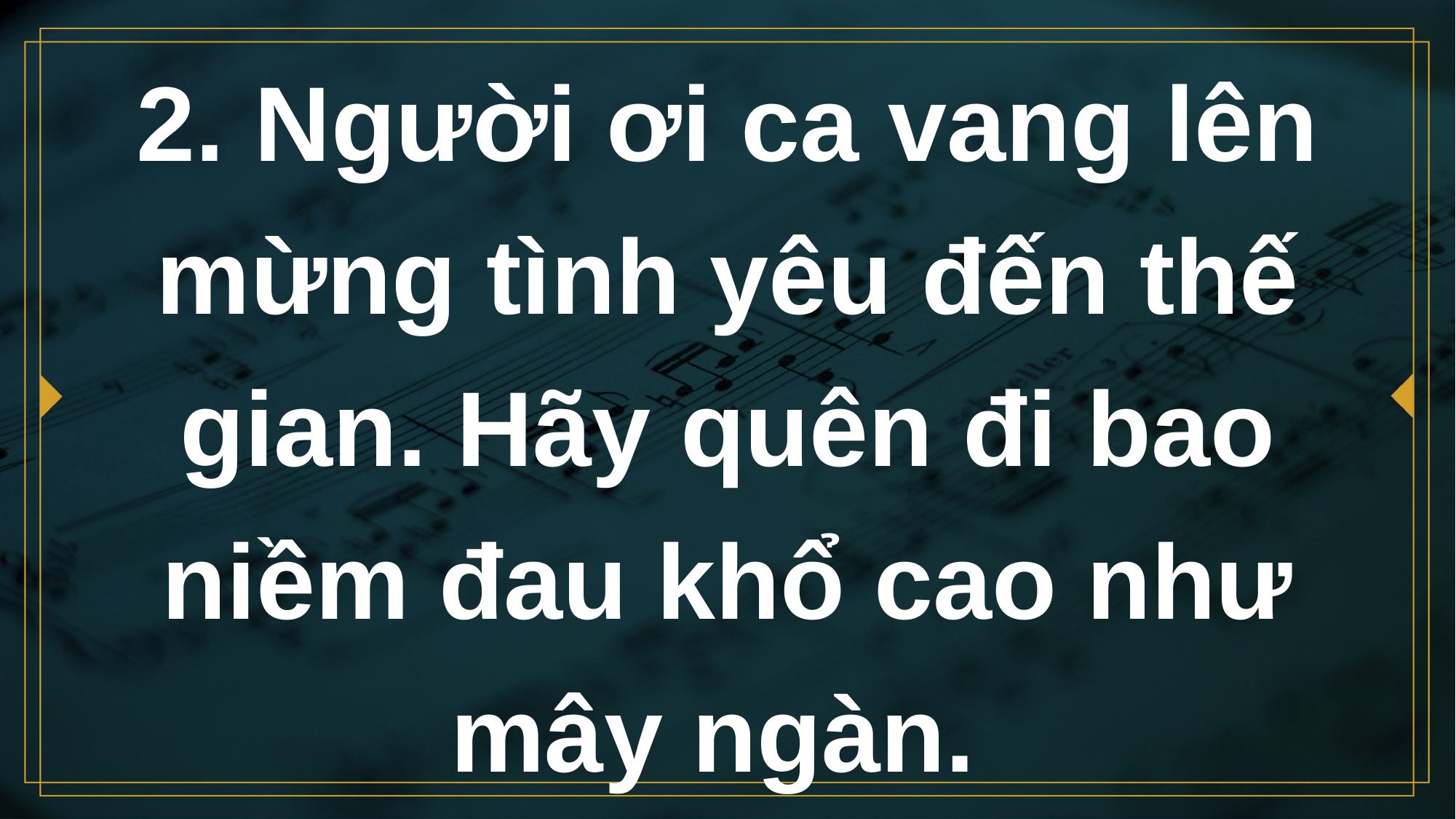

# 2. Người ơi ca vang lên mừng tình yêu đến thế gian. Hãy quên đi bao niềm đau khổ cao như mây ngàn.